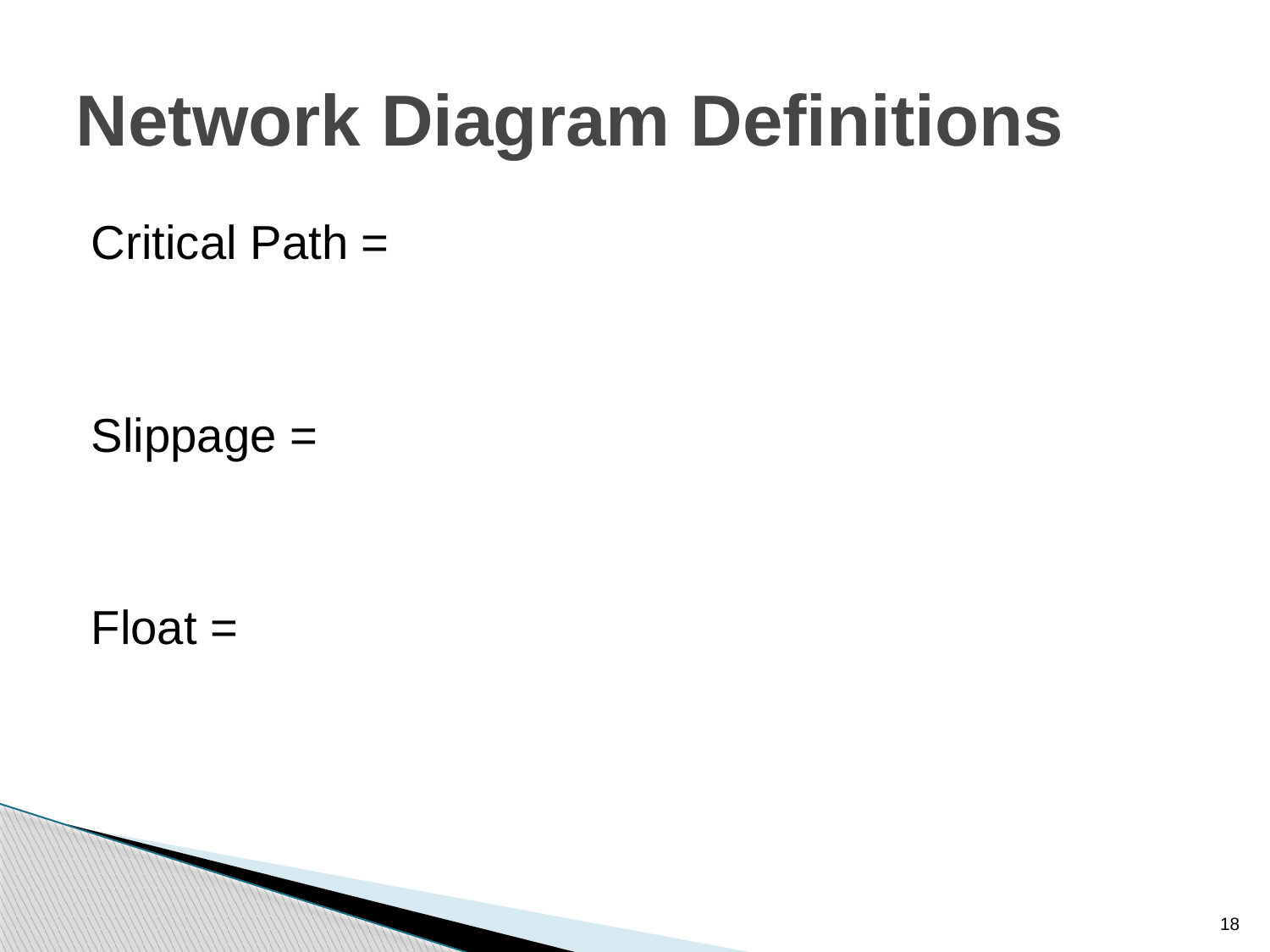

# Network Diagram Definitions
Critical Path =

Slippage =

Float =
18